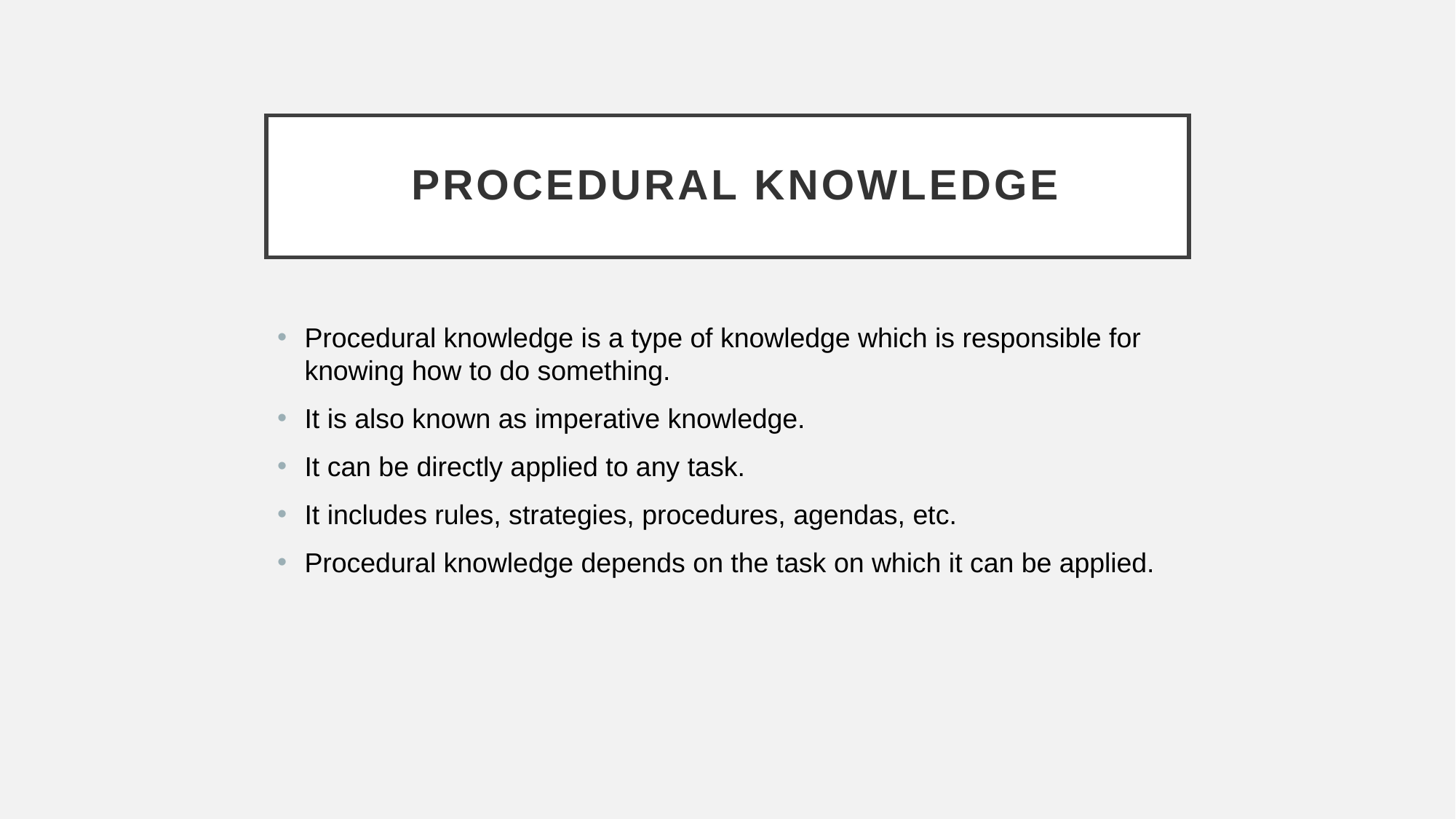

# Procedural Knowledge
Procedural knowledge is a type of knowledge which is responsible for knowing how to do something.
It is also known as imperative knowledge.
It can be directly applied to any task.
It includes rules, strategies, procedures, agendas, etc.
Procedural knowledge depends on the task on which it can be applied.